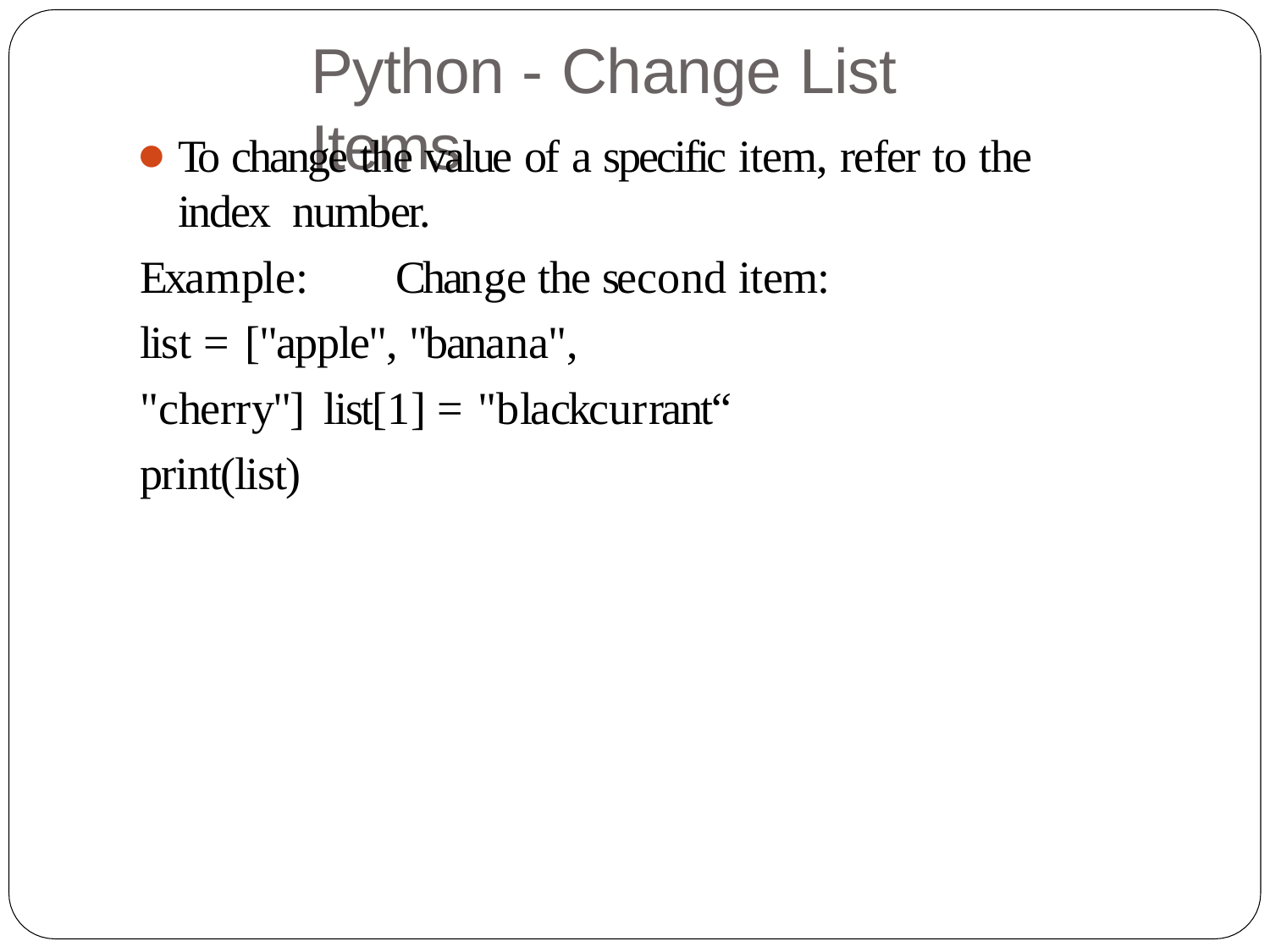

# Python - Change List Items
To change the value of a specific item, refer to the index  number.
Example:	Change the second item:
list = ["apple", "banana", "cherry"]  list[1] = "blackcurrant“
print(list)